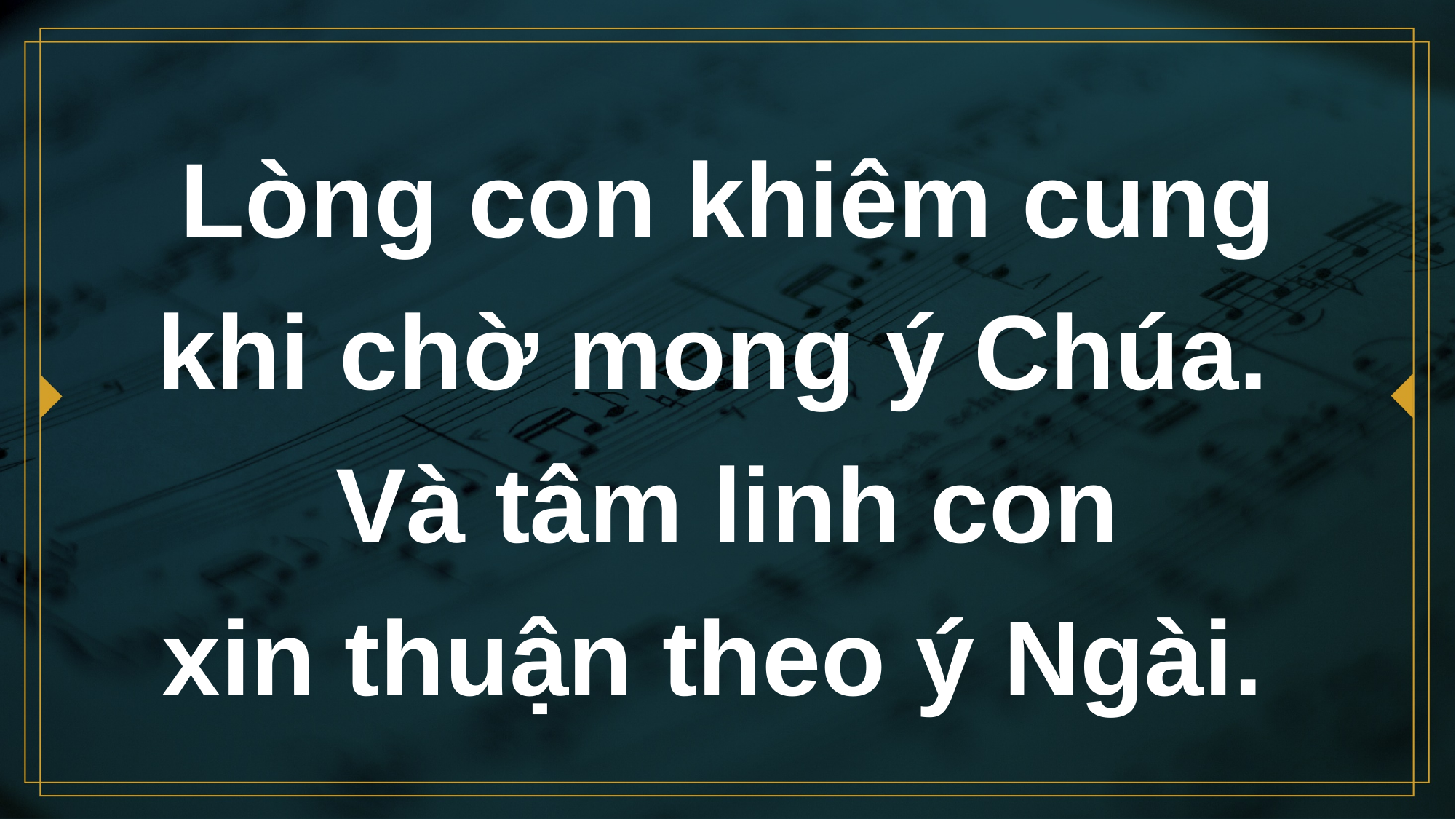

# Lòng con khiêm cung khi chờ mong ý Chúa.
Và tâm linh con
xin thuận theo ý Ngài.